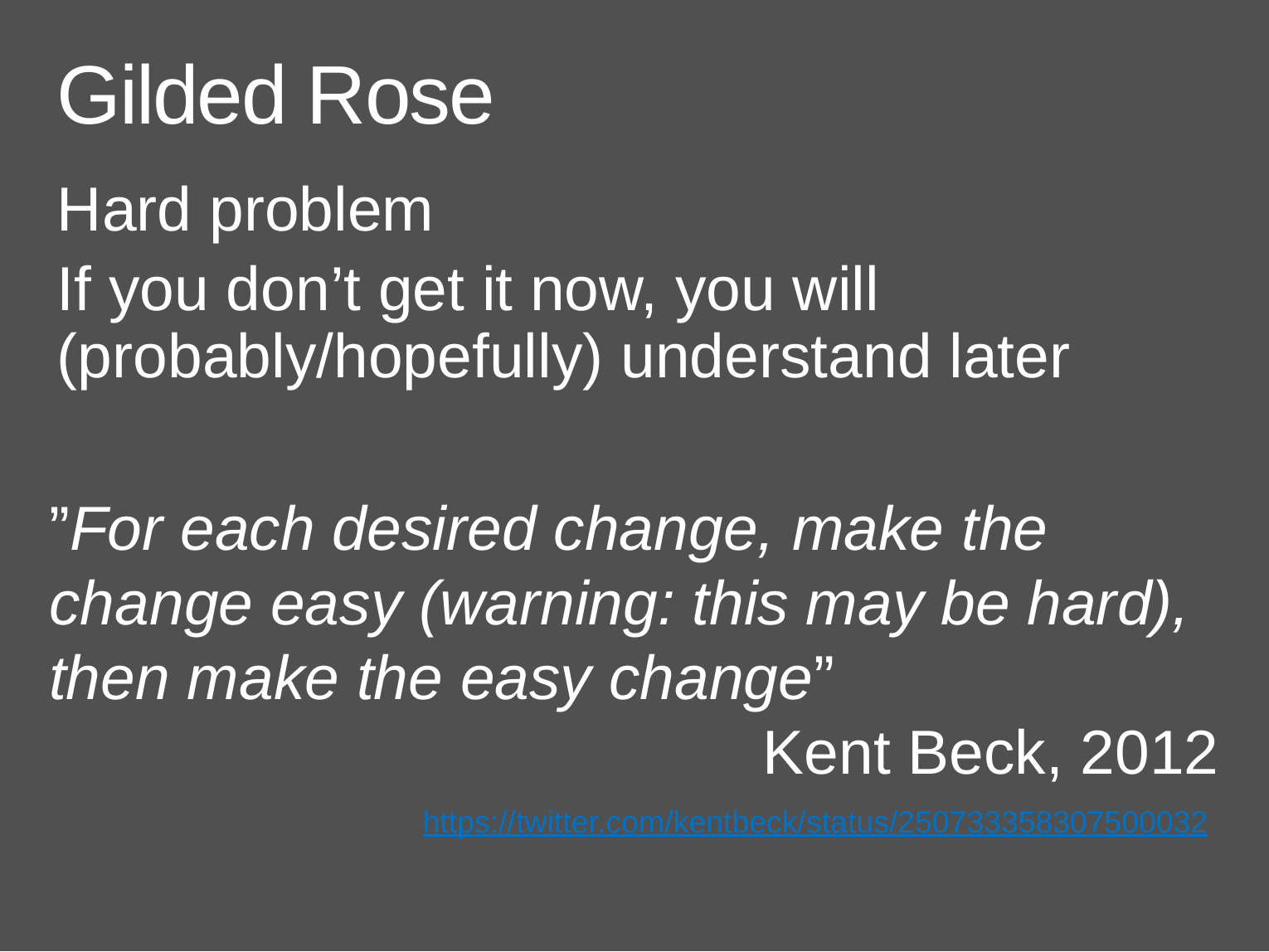

# Gilded Rose
Hard problem
If you don’t get it now, you will (probably/hopefully) understand later
”For each desired change, make the change easy (warning: this may be hard), then make the easy change”
Kent Beck, 2012
https://twitter.com/kentbeck/status/250733358307500032